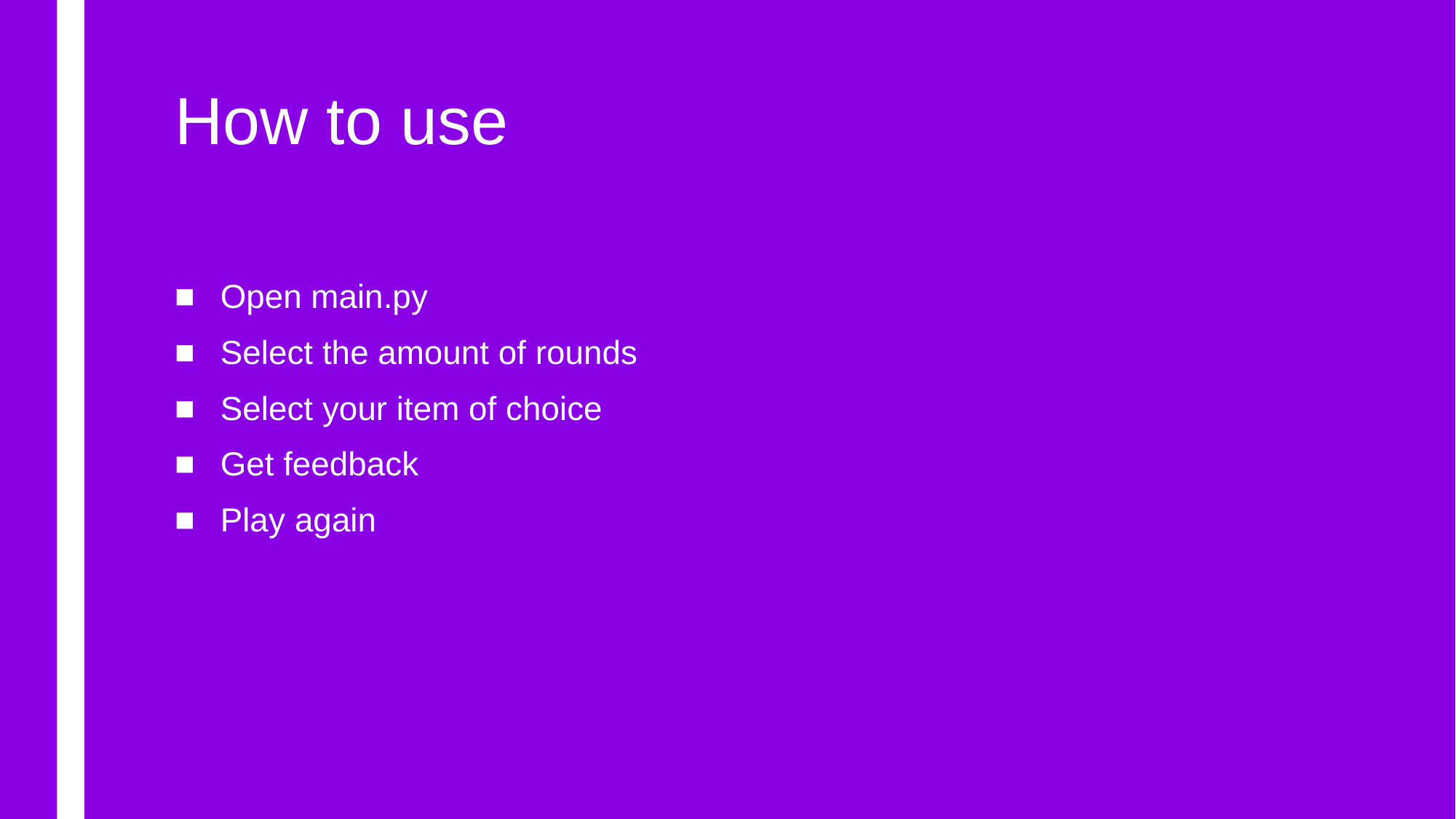

# How to use
Open main.py
Select the amount of rounds
Select your item of choice
Get feedback
Play again